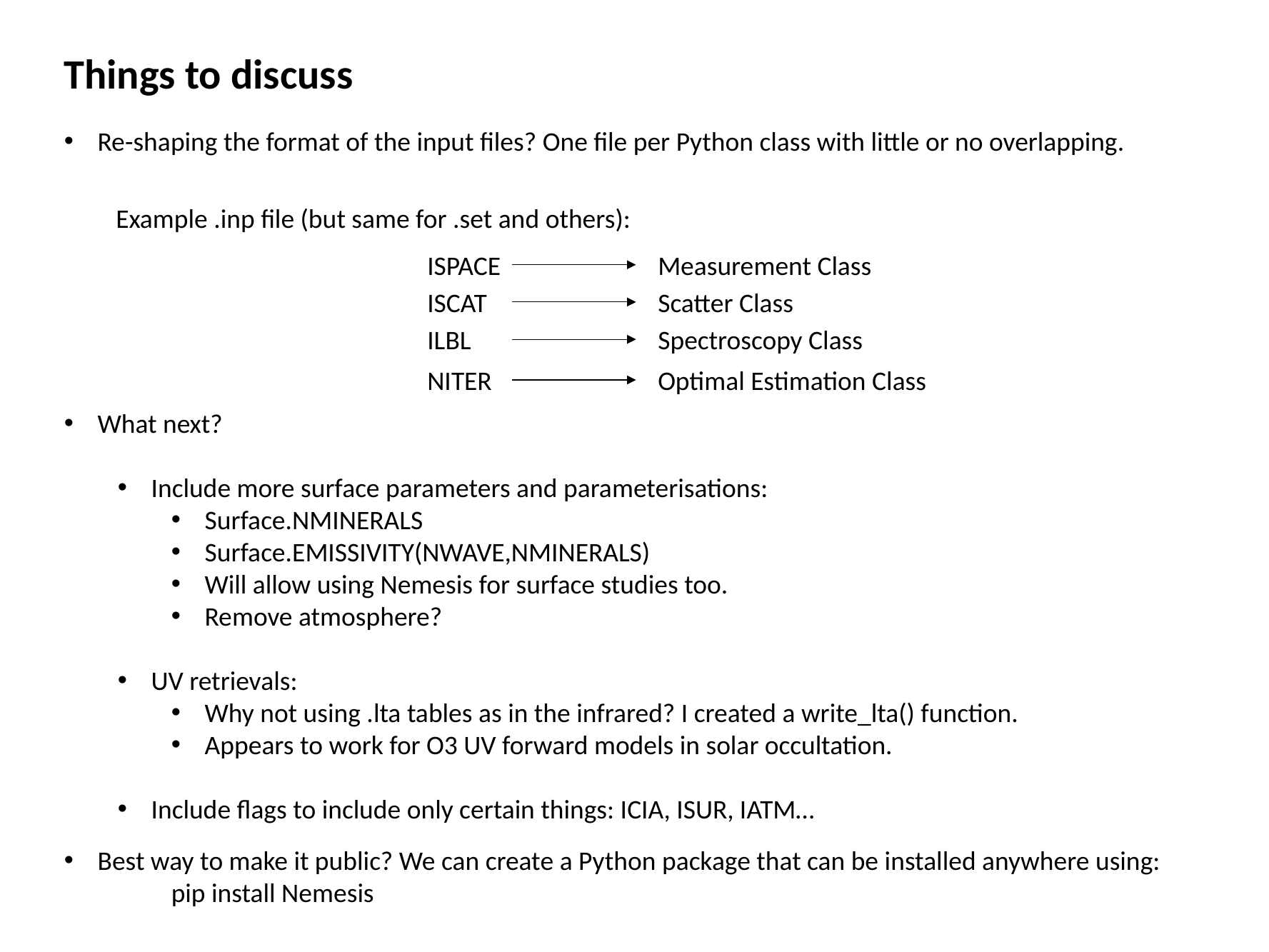

Things to discuss
Re-shaping the format of the input files? One file per Python class with little or no overlapping.
Example .inp file (but same for .set and others):
ISPACE
Measurement Class
ISCAT
Scatter Class
ILBL
Spectroscopy Class
NITER
Optimal Estimation Class
What next?

Include more surface parameters and parameterisations:
Surface.NMINERALS
Surface.EMISSIVITY(NWAVE,NMINERALS)
Will allow using Nemesis for surface studies too.
Remove atmosphere?

UV retrievals:
Why not using .lta tables as in the infrared? I created a write_lta() function.
Appears to work for O3 UV forward models in solar occultation.

Include flags to include only certain things: ICIA, ISUR, IATM…
Best way to make it public? We can create a Python package that can be installed anywhere using:
	pip install Nemesis